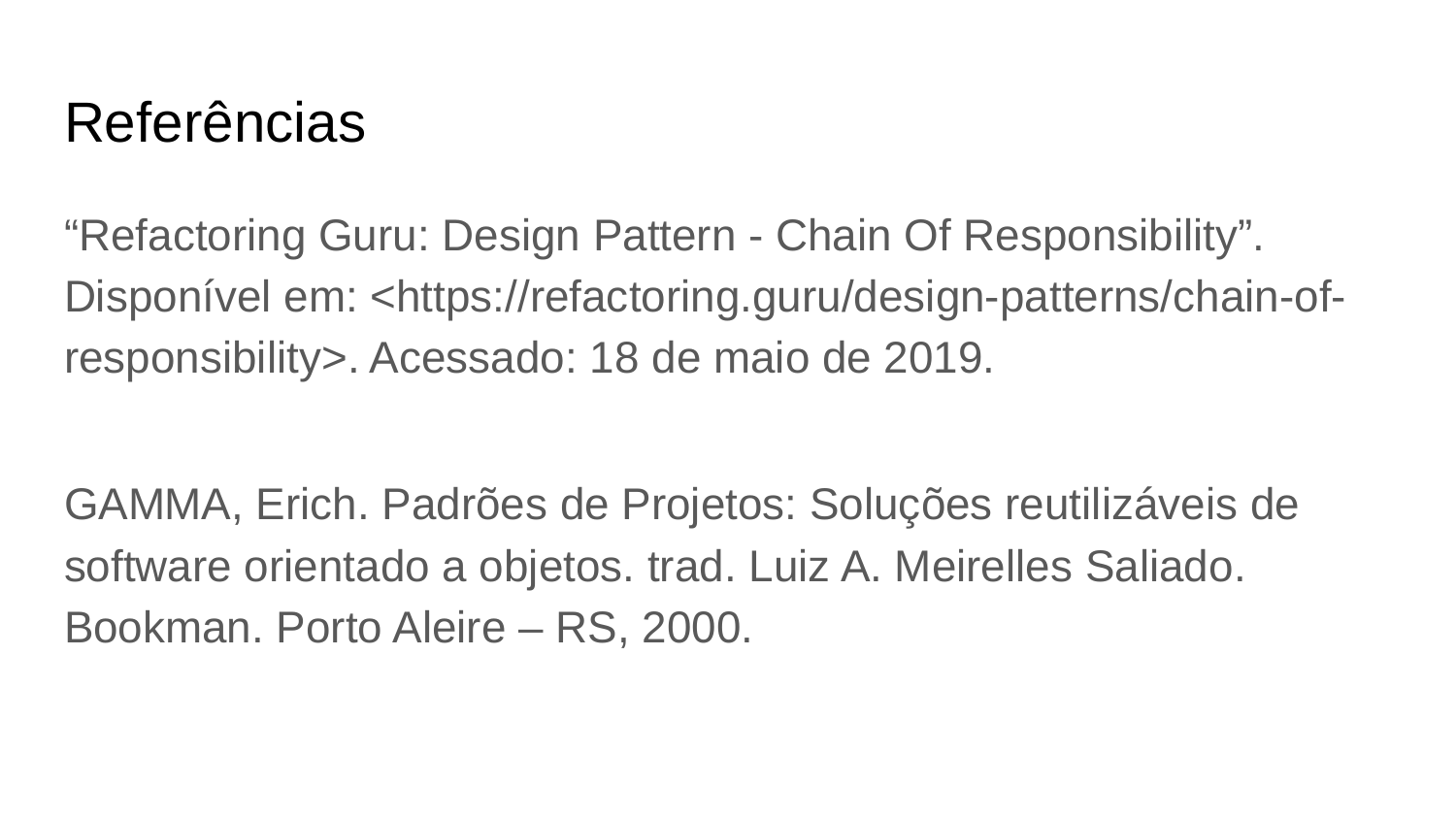

# Referências
“Refactoring Guru: Design Pattern - Chain Of Responsibility”. Disponível em: <https://refactoring.guru/design-patterns/chain-of-responsibility>. Acessado: 18 de maio de 2019.
GAMMA, Erich. Padrões de Projetos: Soluções reutilizáveis de software orientado a objetos. trad. Luiz A. Meirelles Saliado. Bookman. Porto Aleire – RS, 2000.